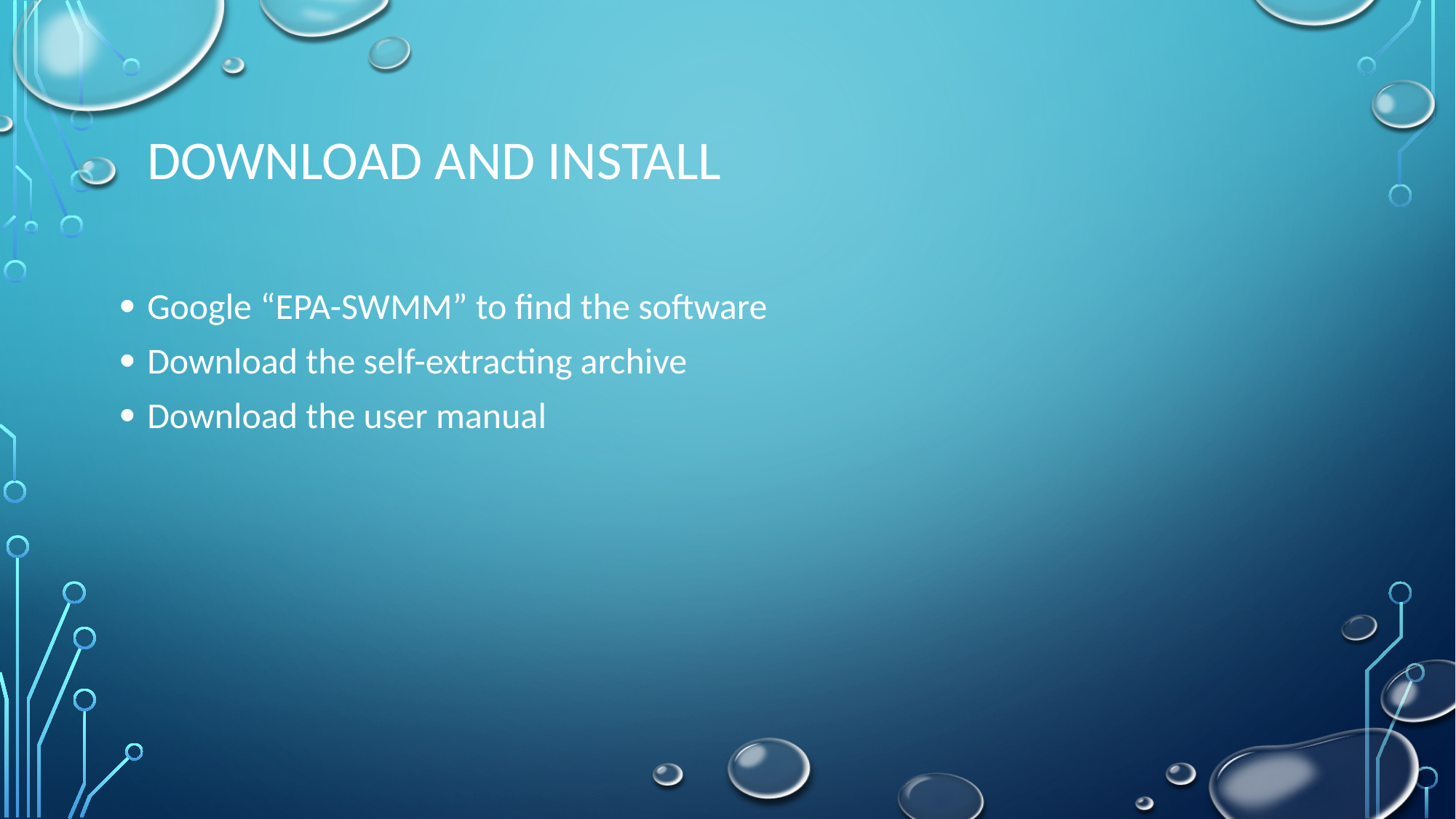

# Download and Install
Google “EPA-SWMM” to find the software
Download the self-extracting archive
Download the user manual